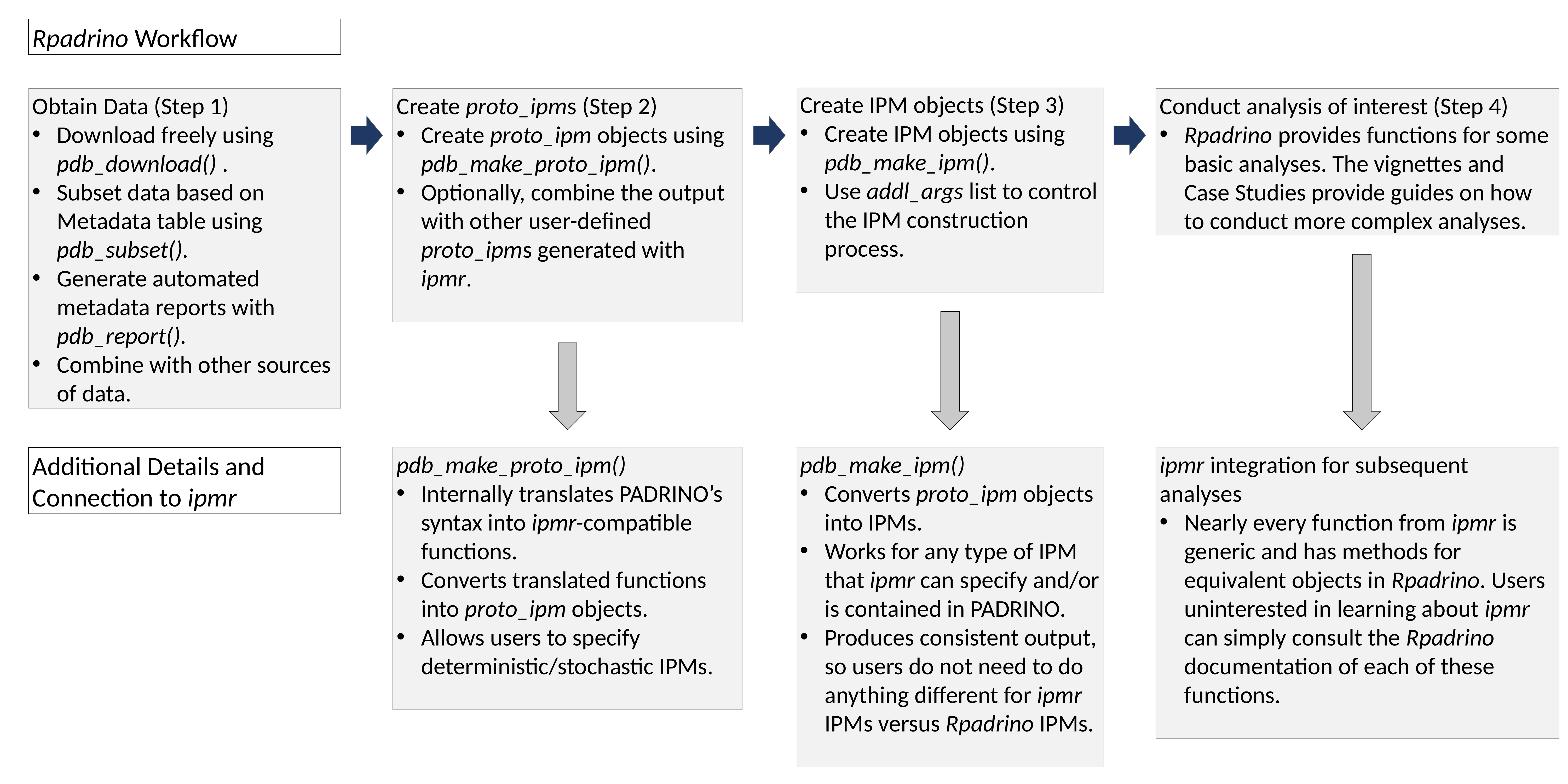

Rpadrino Workflow
Create IPM objects (Step 3)
Create IPM objects using pdb_make_ipm().
Use addl_args list to control the IPM construction process.

Obtain Data (Step 1)
Download freely using pdb_download() .
Subset data based on Metadata table using pdb_subset().
Generate automated metadata reports with pdb_report().
Combine with other sources of data.
Create proto_ipms (Step 2)
Create proto_ipm objects using pdb_make_proto_ipm().
Optionally, combine the output with other user-defined proto_ipms generated with ipmr.

Conduct analysis of interest (Step 4)
Rpadrino provides functions for some basic analyses. The vignettes and Case Studies provide guides on how to conduct more complex analyses.

pdb_make_proto_ipm()
Internally translates PADRINO’s syntax into ipmr-compatible functions.
Converts translated functions into proto_ipm objects.
Allows users to specify deterministic/stochastic IPMs.

pdb_make_ipm()
Converts proto_ipm objects into IPMs.
Works for any type of IPM that ipmr can specify and/or is contained in PADRINO.
Produces consistent output, so users do not need to do anything different for ipmr IPMs versus Rpadrino IPMs.

ipmr integration for subsequent analyses
Nearly every function from ipmr is generic and has methods for equivalent objects in Rpadrino. Users uninterested in learning about ipmr can simply consult the Rpadrino documentation of each of these functions.

Additional Details and Connection to ipmr